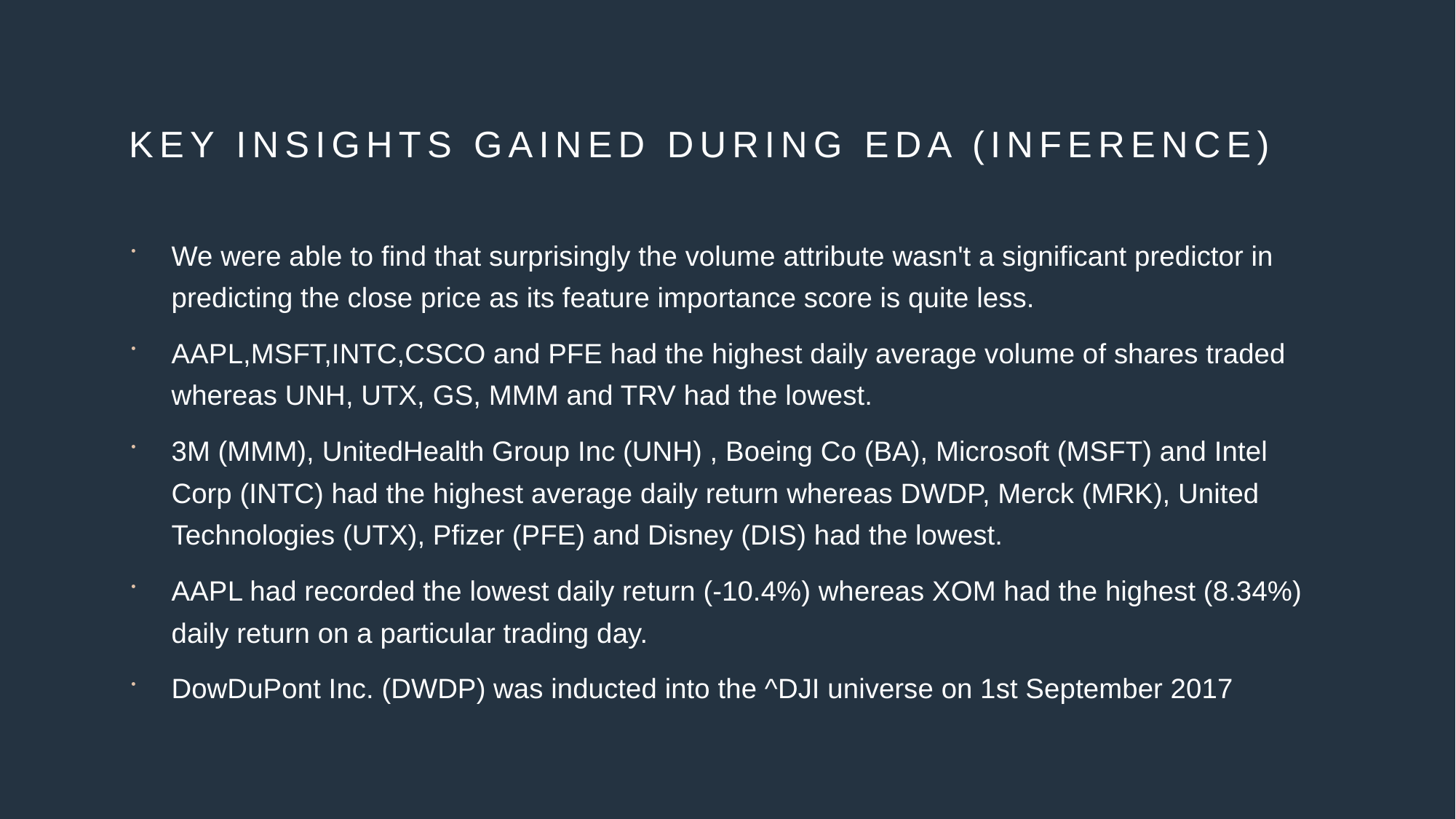

# Key Insights gained during EDA (Inference)
We were able to find that surprisingly the volume attribute wasn't a significant predictor in predicting the close price as its feature importance score is quite less.
AAPL,MSFT,INTC,CSCO and PFE had the highest daily average volume of shares traded whereas UNH, UTX, GS, MMM and TRV had the lowest.
3M (MMM), UnitedHealth Group Inc (UNH) , Boeing Co (BA), Microsoft (MSFT) and Intel Corp (INTC) had the highest average daily return whereas DWDP, Merck (MRK), United Technologies (UTX), Pfizer (PFE) and Disney (DIS) had the lowest.
AAPL had recorded the lowest daily return (-10.4%) whereas XOM had the highest (8.34%) daily return on a particular trading day.
DowDuPont Inc. (DWDP) was inducted into the ^DJI universe on 1st September 2017